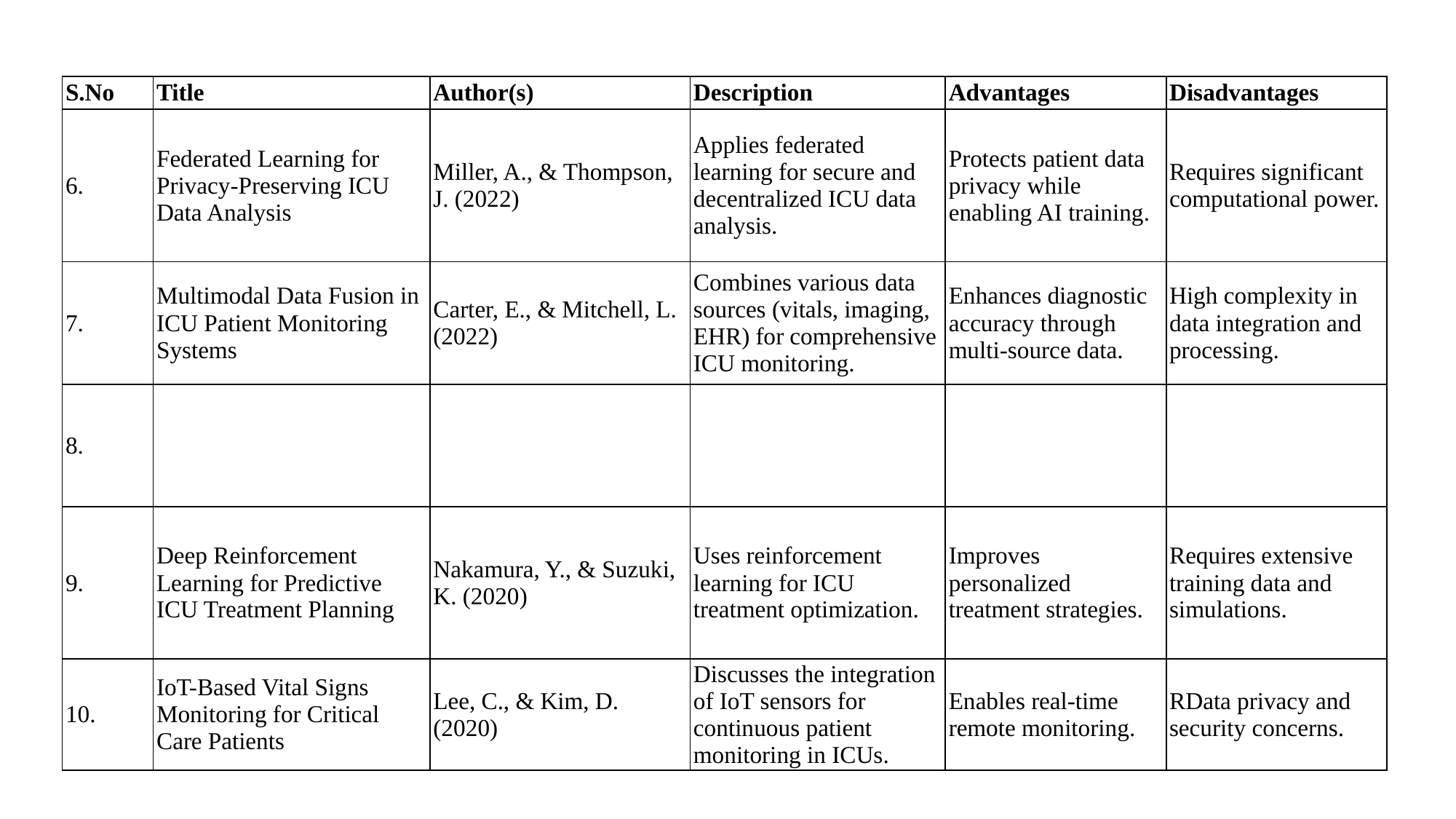

| S.No | Title | Author(s) | Description | Advantages | Disadvantages |
| --- | --- | --- | --- | --- | --- |
| 6. | Federated Learning for Privacy-Preserving ICU Data Analysis | Miller, A., & Thompson, J. (2022) | Applies federated learning for secure and decentralized ICU data analysis. | Protects patient data privacy while enabling AI training. | Requires significant computational power. |
| 7. | Multimodal Data Fusion in ICU Patient Monitoring Systems | Carter, E., & Mitchell, L. (2022) | Combines various data sources (vitals, imaging, EHR) for comprehensive ICU monitoring. | Enhances diagnostic accuracy through multi-source data. | High complexity in data integration and processing. |
| 8. |  |  |  |  |  |
| 9. | Deep Reinforcement Learning for Predictive ICU Treatment Planning | Nakamura, Y., & Suzuki, K. (2020) | Uses reinforcement learning for ICU treatment optimization. | Improves personalized treatment strategies. | Requires extensive training data and simulations. |
| 10. | IoT-Based Vital Signs Monitoring for Critical Care Patients | Lee, C., & Kim, D. (2020) | Discusses the integration of IoT sensors for continuous patient monitoring in ICUs. | Enables real-time remote monitoring. | RData privacy and security concerns. |